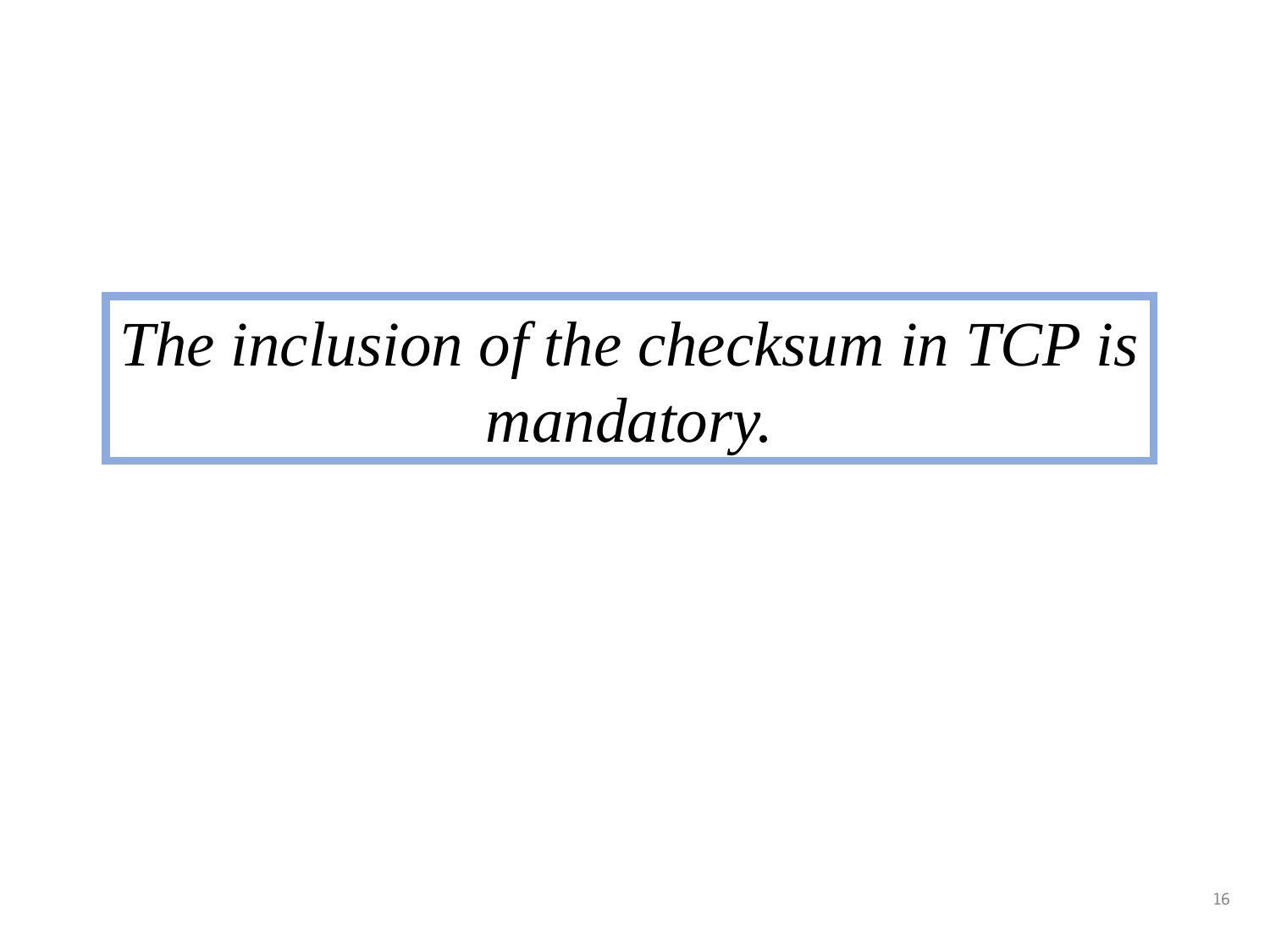

The inclusion of the checksum in TCP is mandatory.
16